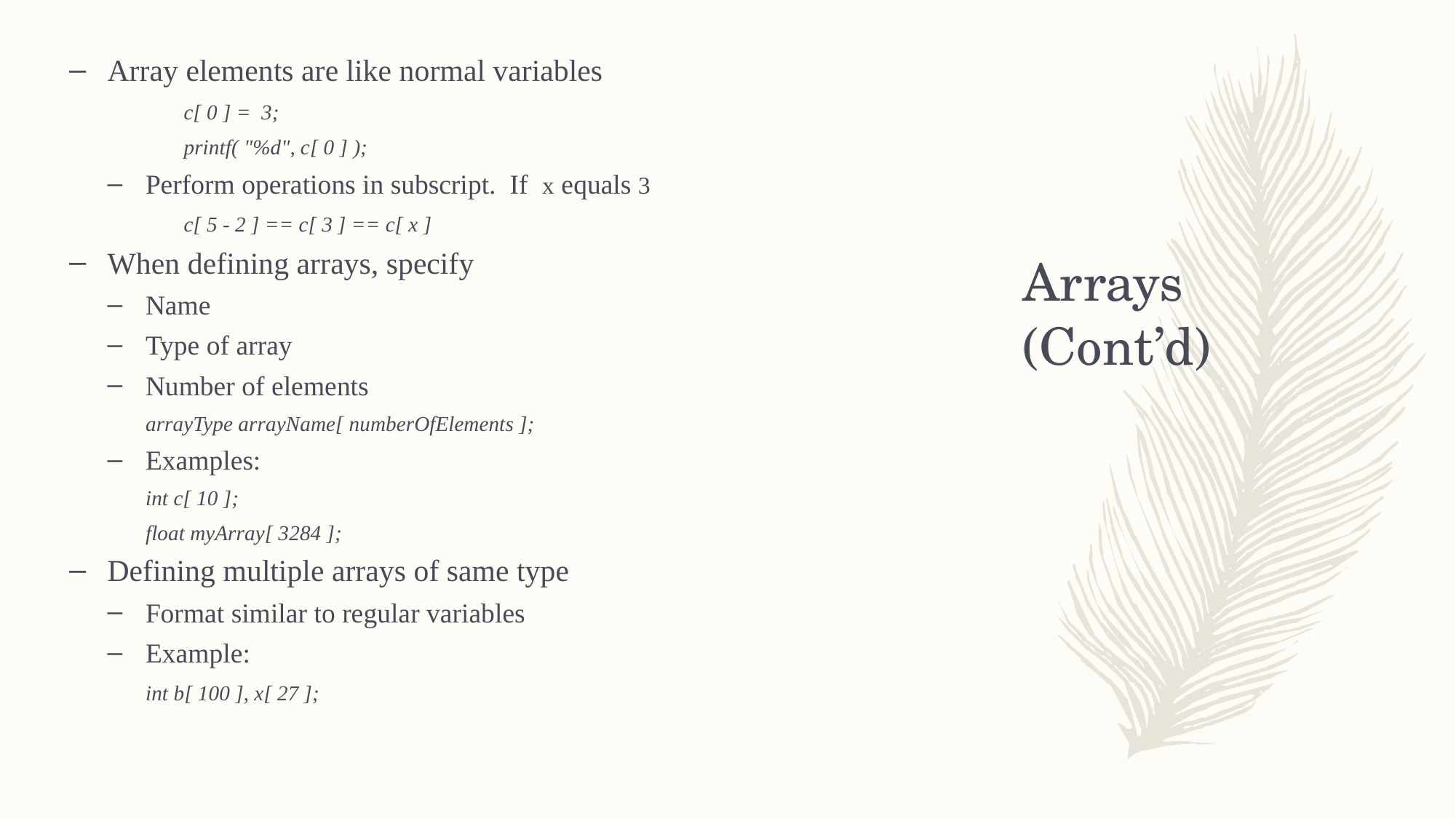

Array elements are like normal variables
	c[ 0 ] =  3;
	printf( "%d", c[ 0 ] );
Perform operations in subscript.  If  x equals 3
	c[ 5 - 2 ] == c[ 3 ] == c[ x ]
When defining arrays, specify
Name
Type of array
Number of elements
arrayType arrayName[ numberOfElements ];
Examples:
int c[ 10 ];
float myArray[ 3284 ];
Defining multiple arrays of same type
Format similar to regular variables
Example:
int b[ 100 ], x[ 27 ];

# Arrays (Cont’d)